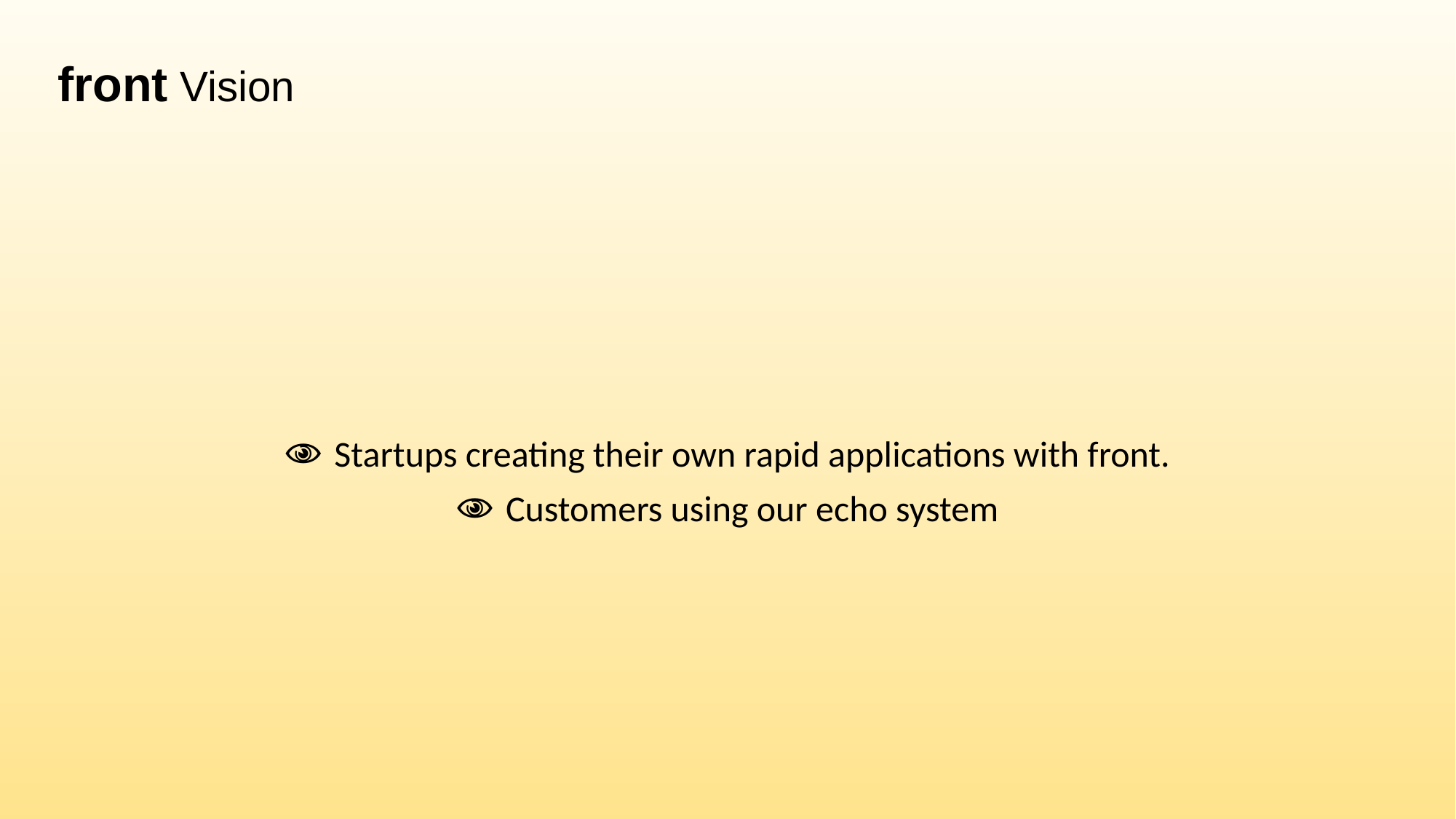

front Vision

#
 Startups creating their own rapid applications with front.
 Customers using our echo system